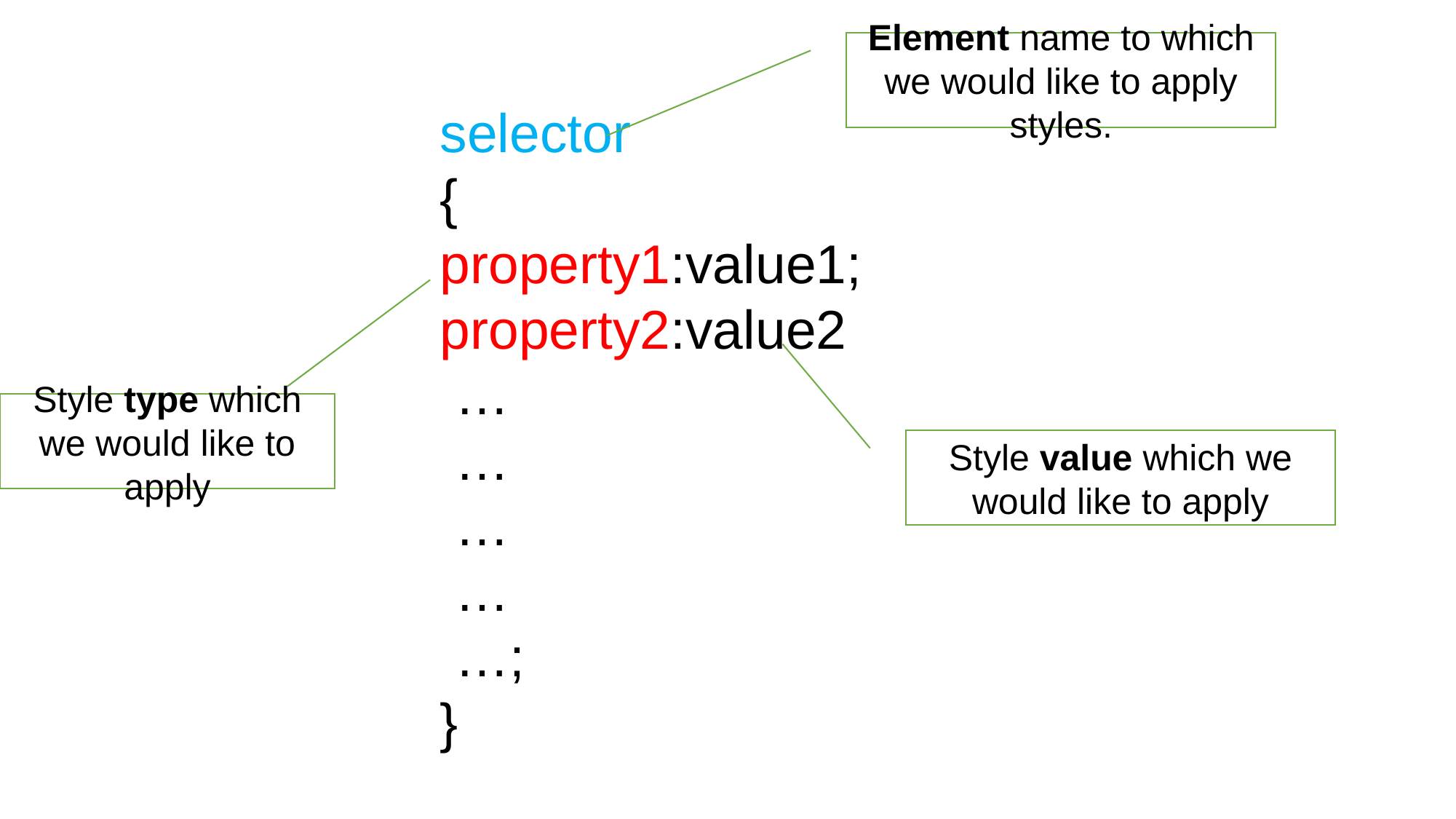

Element name to which we would like to apply styles.
selector
{
property1:value1;
property2:value2
 …
 …
 …
 …
 …;
}
Style type which we would like to apply
Style value which we would like to apply